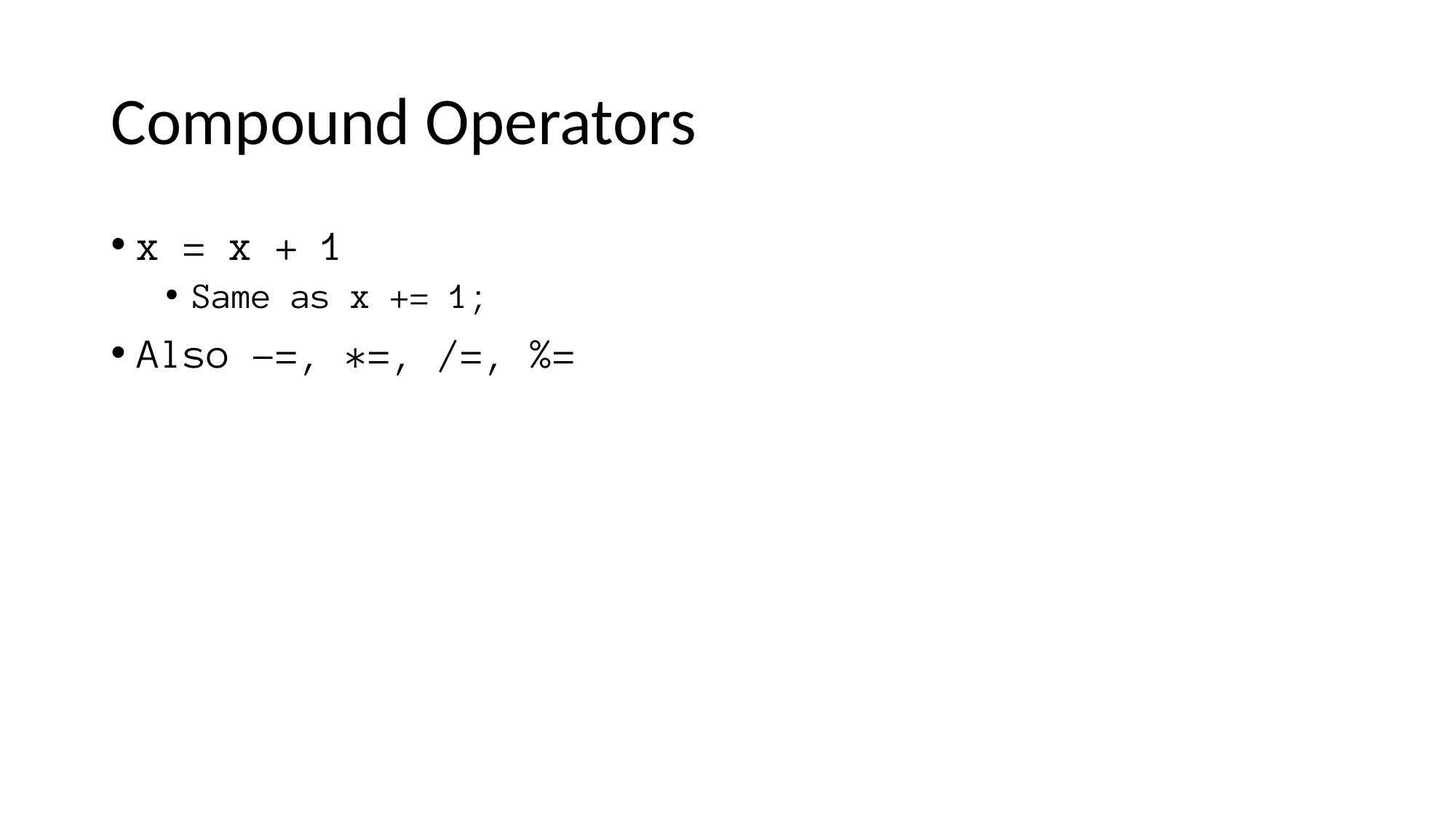

# Compound Operators
x = x + 1
Same as x += 1;
Also -=, *=, /=, %=